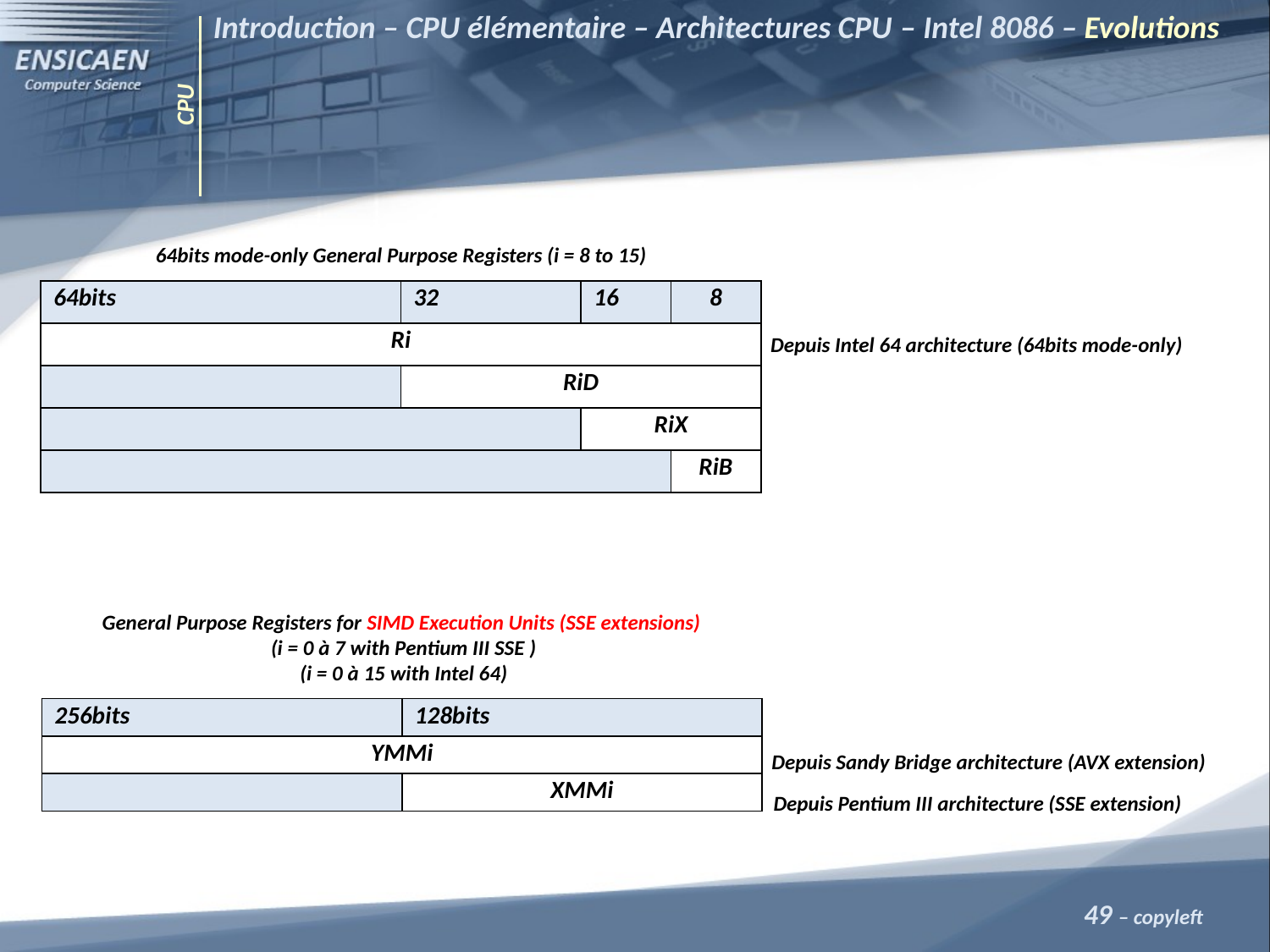

Introduction – CPU élémentaire – Architectures CPU – Intel 8086 – Evolutions
CPU
64bits mode-only General Purpose Registers (i = 8 to 15)
| 64bits | 32 | 16 | 8 |
| --- | --- | --- | --- |
| Ri |  |  |  |
|  | RiD |  |  |
|  |  | RiX |  |
|  |  |  | RiB |
Depuis Intel 64 architecture (64bits mode-only)
General Purpose Registers for SIMD Execution Units (SSE extensions)
 (i = 0 à 7 with Pentium III SSE )
 (i = 0 à 15 with Intel 64)
| 256bits | 128bits |
| --- | --- |
| YMMi |  |
|  | XMMi |
Depuis Sandy Bridge architecture (AVX extension)
Depuis Pentium III architecture (SSE extension)
49 – copyleft